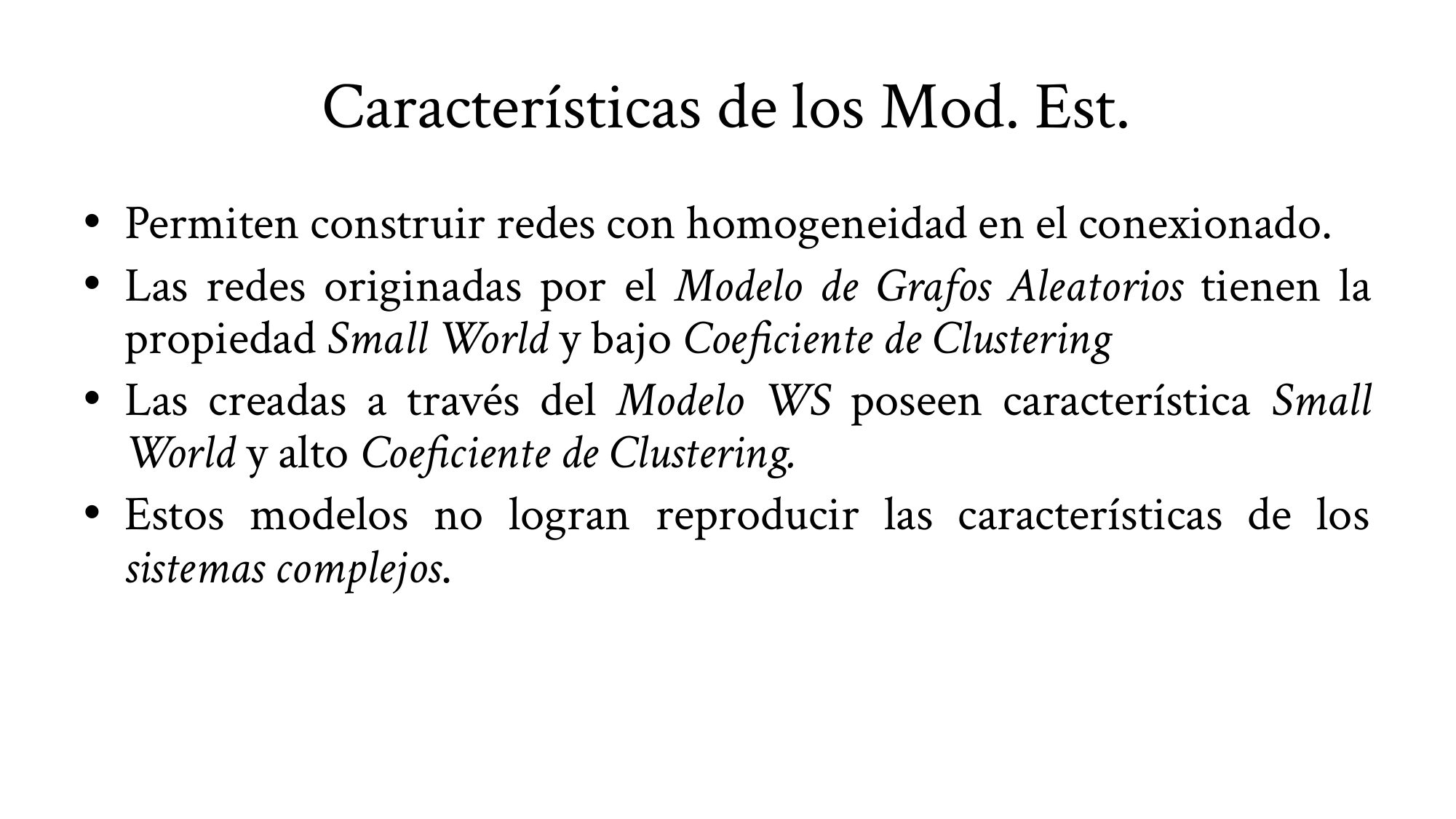

# Características de los Mod. Est.
Permiten construir redes con homogeneidad en el conexionado.
Las redes originadas por el Modelo de Grafos Aleatorios tienen la propiedad Small World y bajo Coeficiente de Clustering
Las creadas a través del Modelo WS poseen característica Small World y alto Coeficiente de Clustering.
Estos modelos no logran reproducir las características de los sistemas complejos.